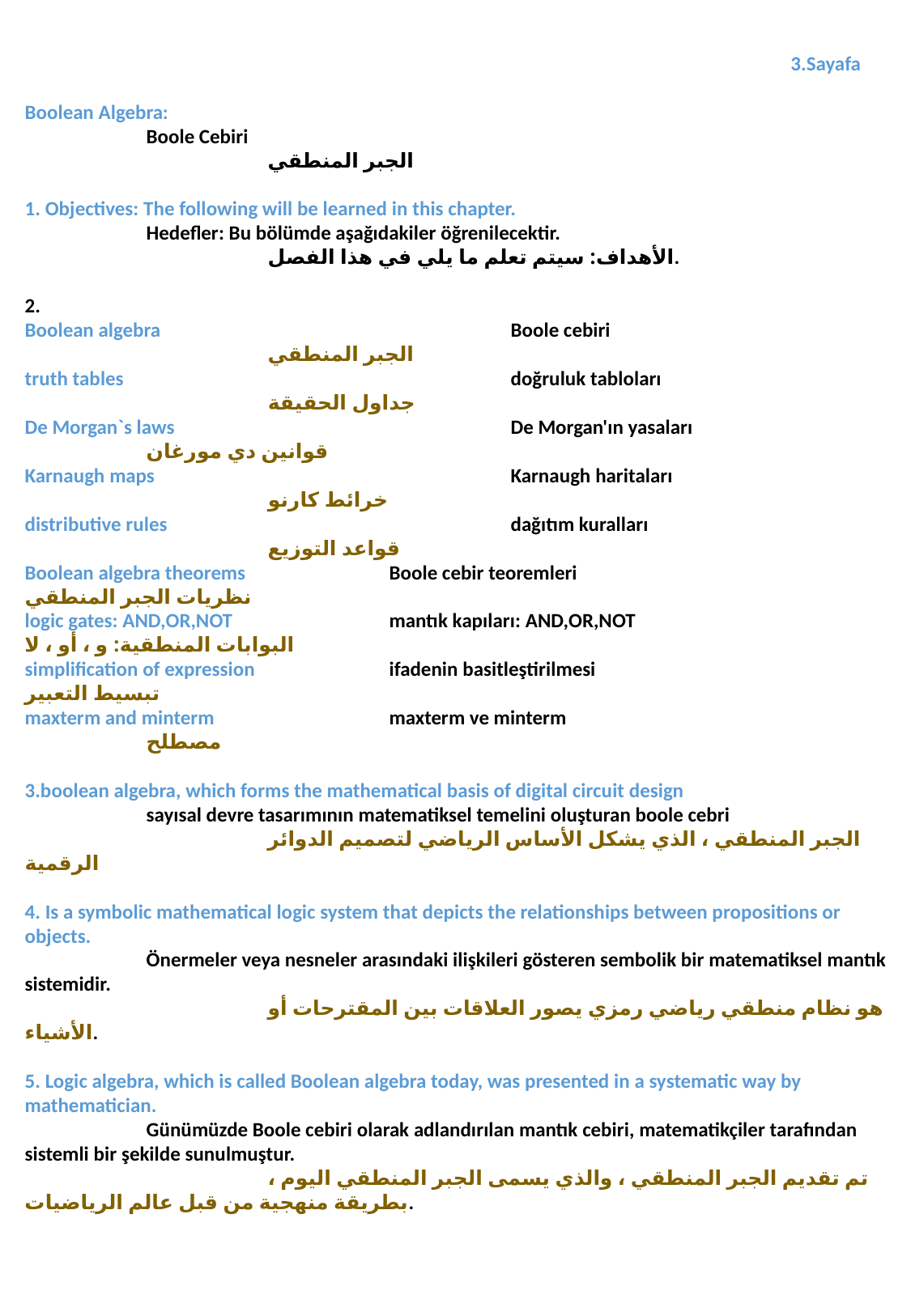

3.Sayafa

Boolean Algebra:
	Boole Cebiri
		الجبر المنطقي

1. Objectives: The following will be learned in this chapter.
	Hedefler: Bu bölümde aşağıdakiler öğrenilecektir.
		الأهداف: سيتم تعلم ما يلي في هذا الفصل.

2.
Boolean algebra			Boole cebiri					الجبر المنطقي
truth tables				doğruluk tabloları				جداول الحقيقة
De Morgan`s laws			De Morgan'ın yasaları			قوانين دي مورغان
Karnaugh maps			Karnaugh haritaları				خرائط كارنو
distributive rules			dağıtım kuralları				قواعد التوزيع
Boolean algebra theorems		Boole cebir teoremleri			نظريات الجبر المنطقي
logic gates: AND,OR,NOT		mantık kapıları: AND,OR,NOT		البوابات المنطقية: و ، أو ، لا
simplification of expression		ifadenin basitleştirilmesi			تبسيط التعبير
maxterm and minterm		maxterm ve minterm				مصطلح

3.boolean algebra, which forms the mathematical basis of digital circuit design
	sayısal devre tasarımının matematiksel temelini oluşturan boole cebri
		الجبر المنطقي ، الذي يشكل الأساس الرياضي لتصميم الدوائر الرقمية

4. Is a symbolic mathematical logic system that depicts the relationships between propositions or objects.
	Önermeler veya nesneler arasındaki ilişkileri gösteren sembolik bir matematiksel mantık sistemidir.
		هو نظام منطقي رياضي رمزي يصور العلاقات بين المقترحات أو الأشياء.

5. Logic algebra, which is called Boolean algebra today, was presented in a systematic way by mathematician.
	Günümüzde Boole cebiri olarak adlandırılan mantık cebiri, matematikçiler tarafından sistemli bir şekilde sunulmuştur.
		تم تقديم الجبر المنطقي ، والذي يسمى الجبر المنطقي اليوم ، بطريقة منهجية من قبل عالم الرياضيات.